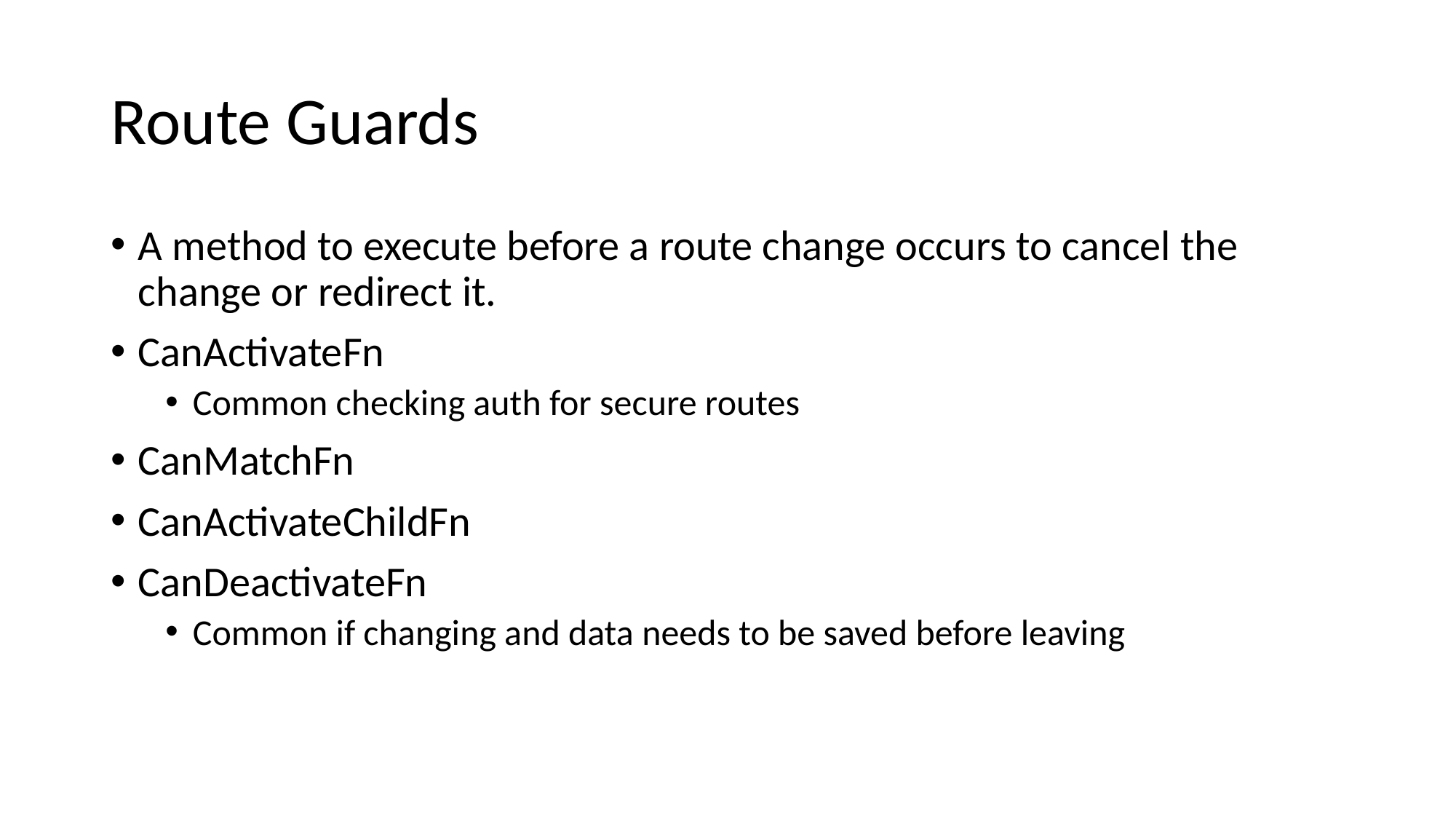

# Route Guards
A method to execute before a route change occurs to cancel the change or redirect it.
CanActivateFn
Common checking auth for secure routes
CanMatchFn
CanActivateChildFn
CanDeactivateFn
Common if changing and data needs to be saved before leaving